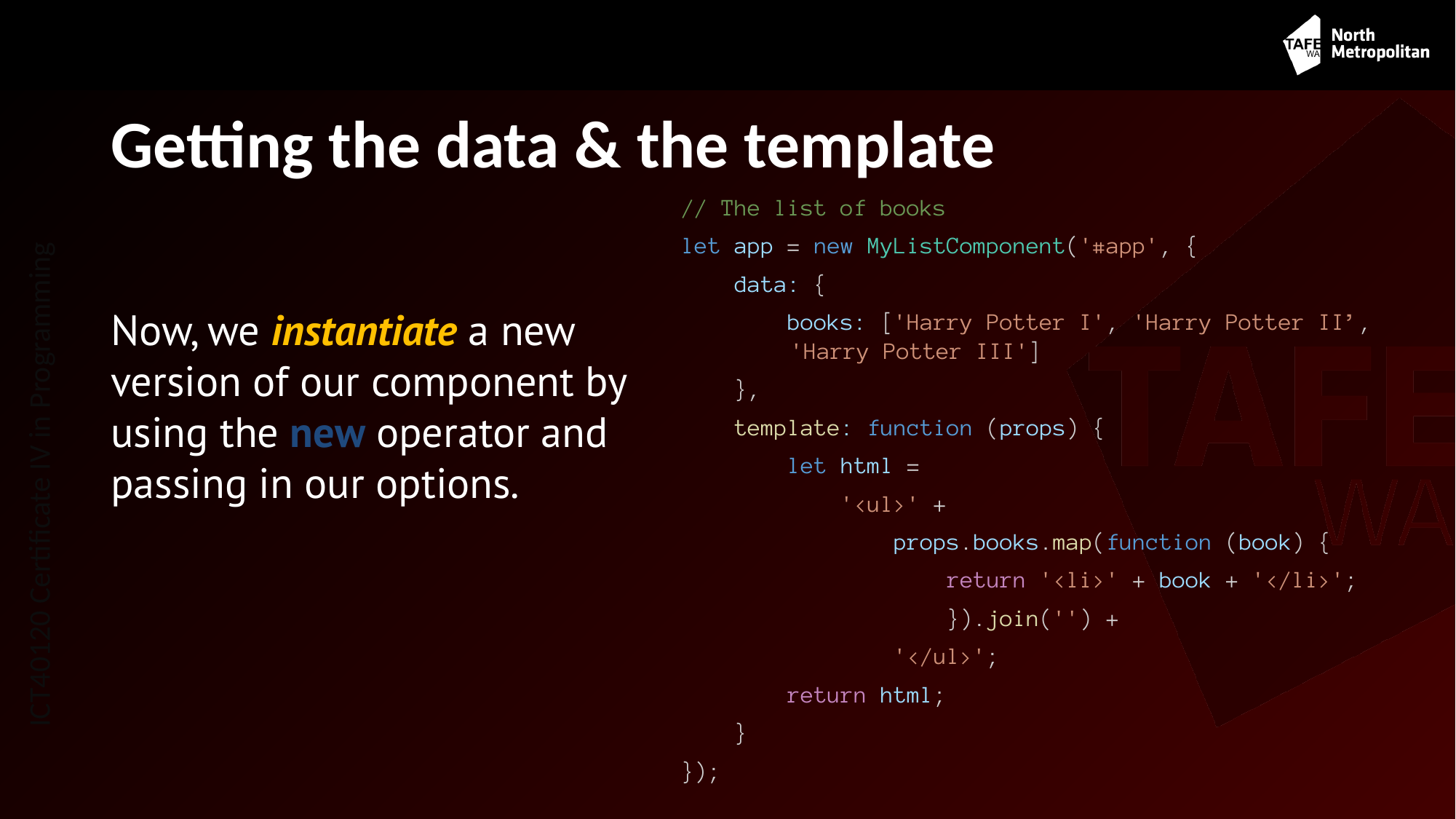

# Getting the data & the template
// The list of books
let app = new MyListComponent('#app', {
    data: {
        books: ['Harry Potter I', 'Harry Potter II’, 	'Harry Potter III']
    },
    template: function (props) {
        let html =
            '<ul>' +
                props.books.map(function (book) {
                    return '<li>' + book + '</li>';
                    }).join('') +
                '</ul>';
        return html;
    }
});

Now, we instantiate a new version of our component by using the new operator and passing in our options.